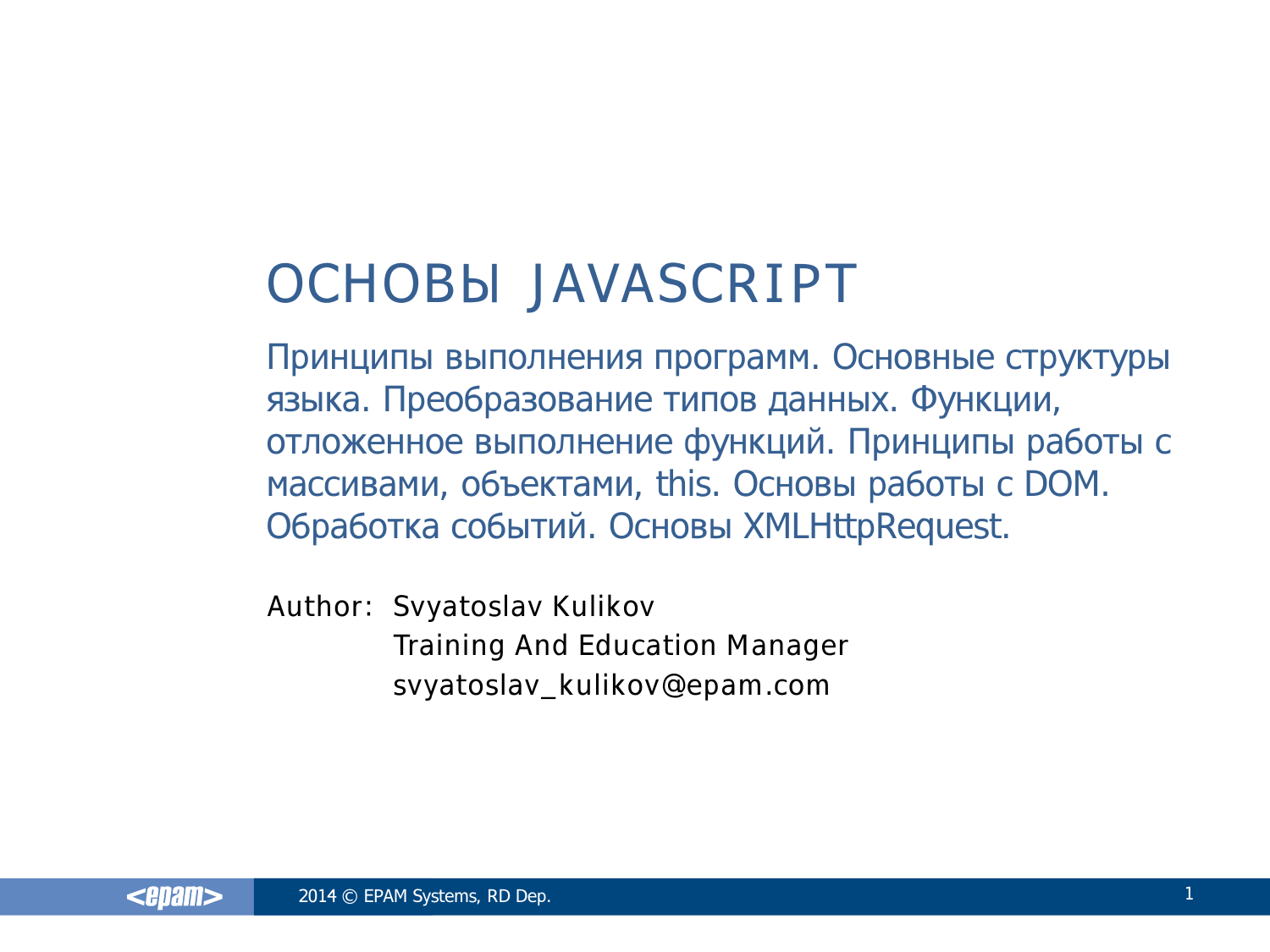

# Основы JavaScript
Принципы выполнения программ. Основные структуры языка. Преобразование типов данных. Функции, отложенное выполнение функций. Принципы работы с массивами, объектами, this. Основы работы с DOM. Обработка событий. Основы XMLHttpRequest.
Svyatoslav Kulikov
Training And Education Manager
svyatoslav_kulikov@epam.com
1
2014 © EPAM Systems, RD Dep.